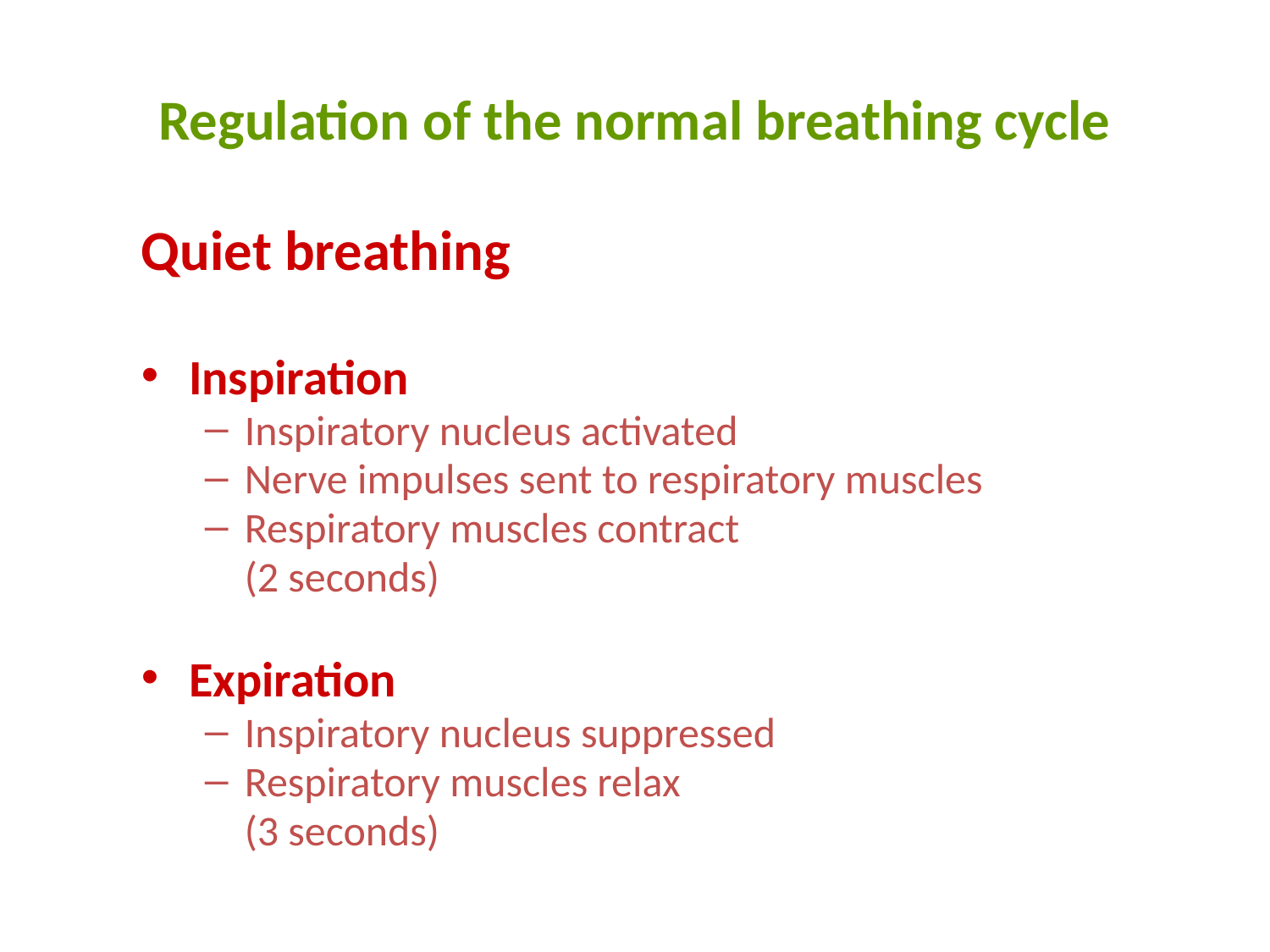

# Regulation of the normal breathing cycle
Quiet breathing

Inspiration
Inspiratory nucleus activated
Nerve impulses sent to respiratory muscles
Respiratory muscles contract
	(2 seconds)

Expiration
Inspiratory nucleus suppressed
Respiratory muscles relax
	(3 seconds)